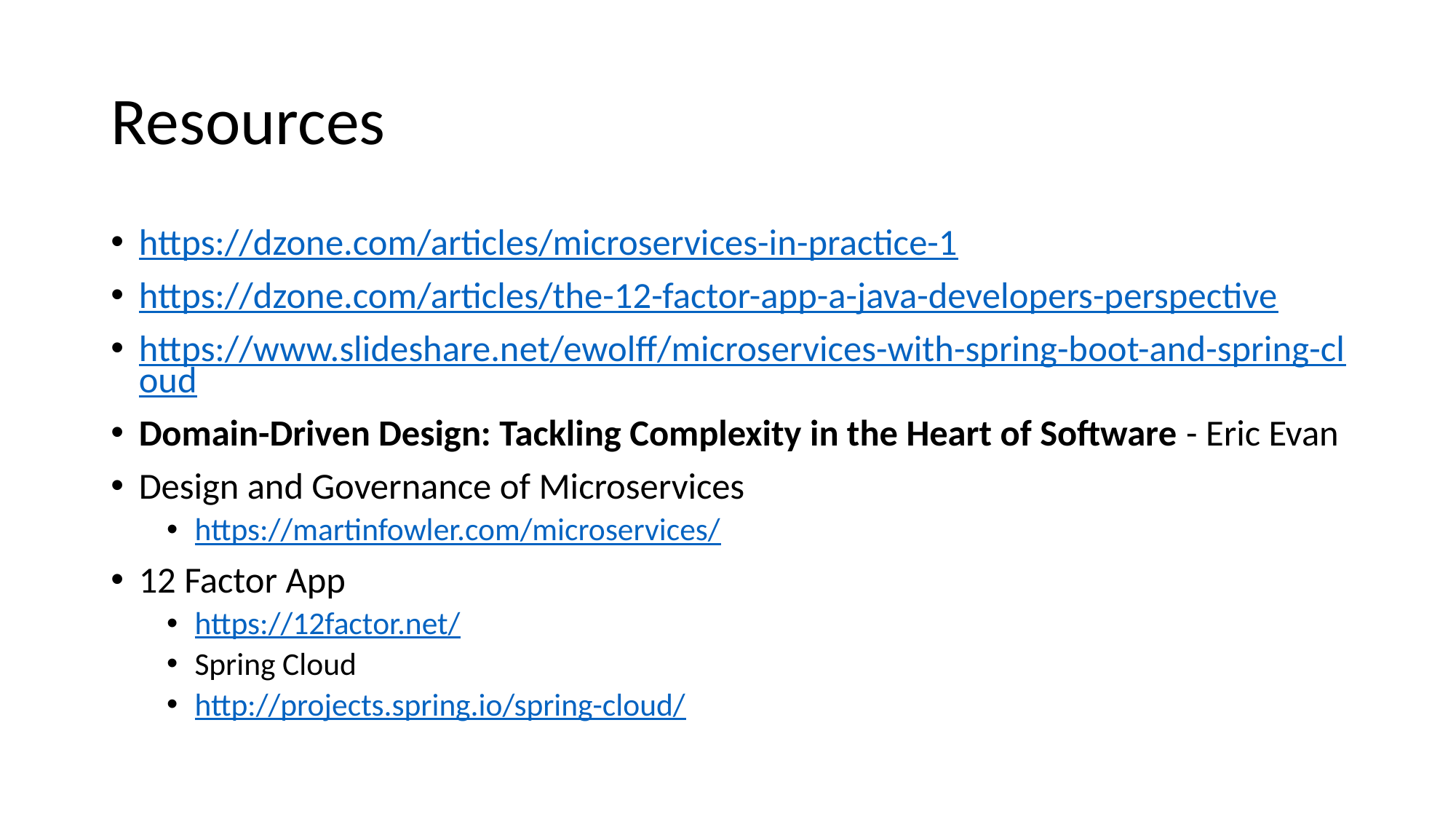

# Resources
https://dzone.com/articles/microservices-in-practice-1
https://dzone.com/articles/the-12-factor-app-a-java-developers-perspective
https://www.slideshare.net/ewolff/microservices-with-spring-boot-and-spring-cloud
Domain-Driven Design: Tackling Complexity in the Heart of Software - Eric Evan
Design and Governance of Microservices
https://martinfowler.com/microservices/
12 Factor App
https://12factor.net/
Spring Cloud
http://projects.spring.io/spring-cloud/